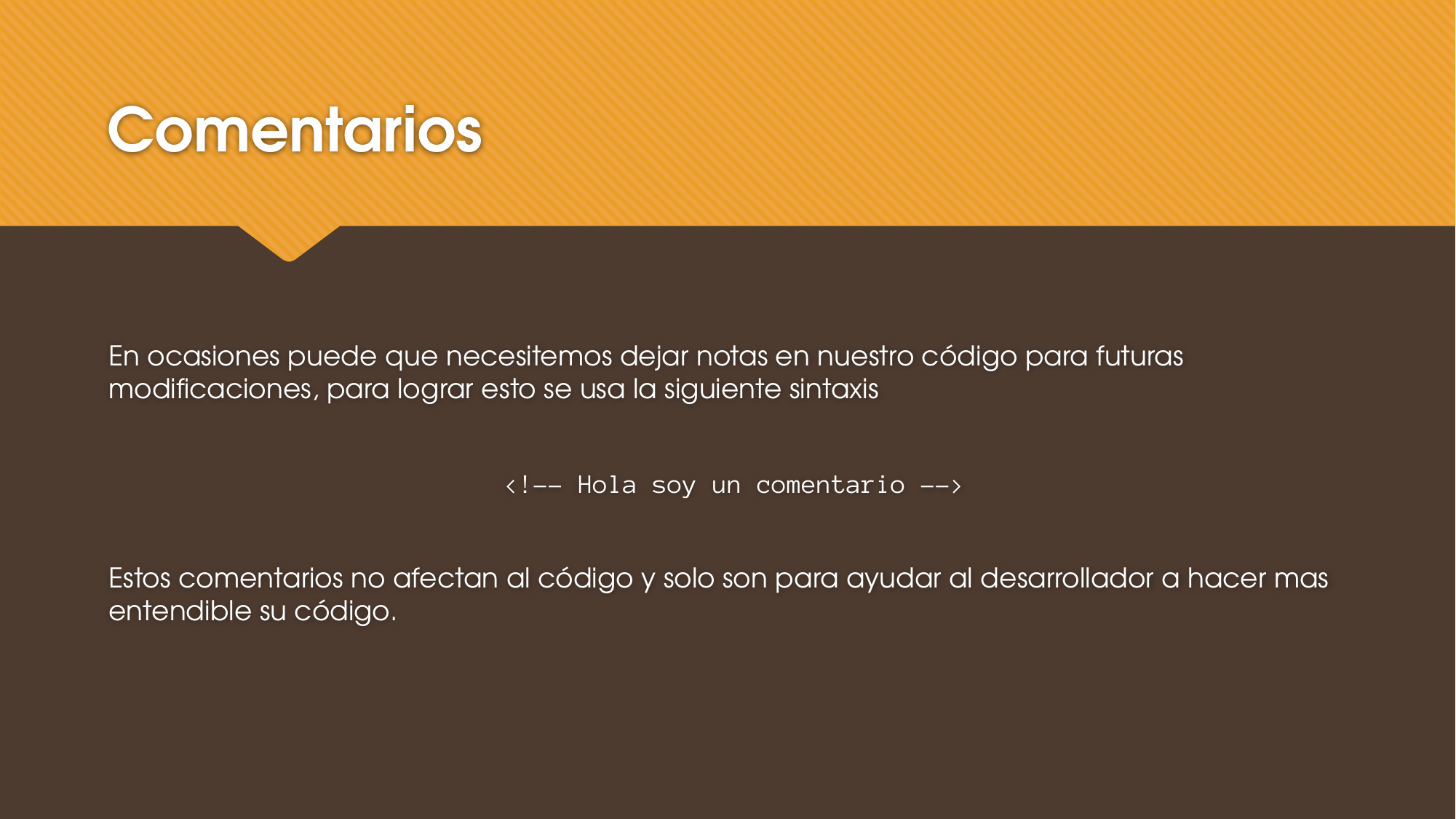

# Comentarios
En ocasiones puede que necesitemos dejar notas en nuestro código para futuras modificaciones, para lograr esto se usa la siguiente sintaxis

  <!-- Hola soy un comentario -->

Estos comentarios no afectan al código y solo son para ayudar al desarrollador a hacer mas entendible su código.